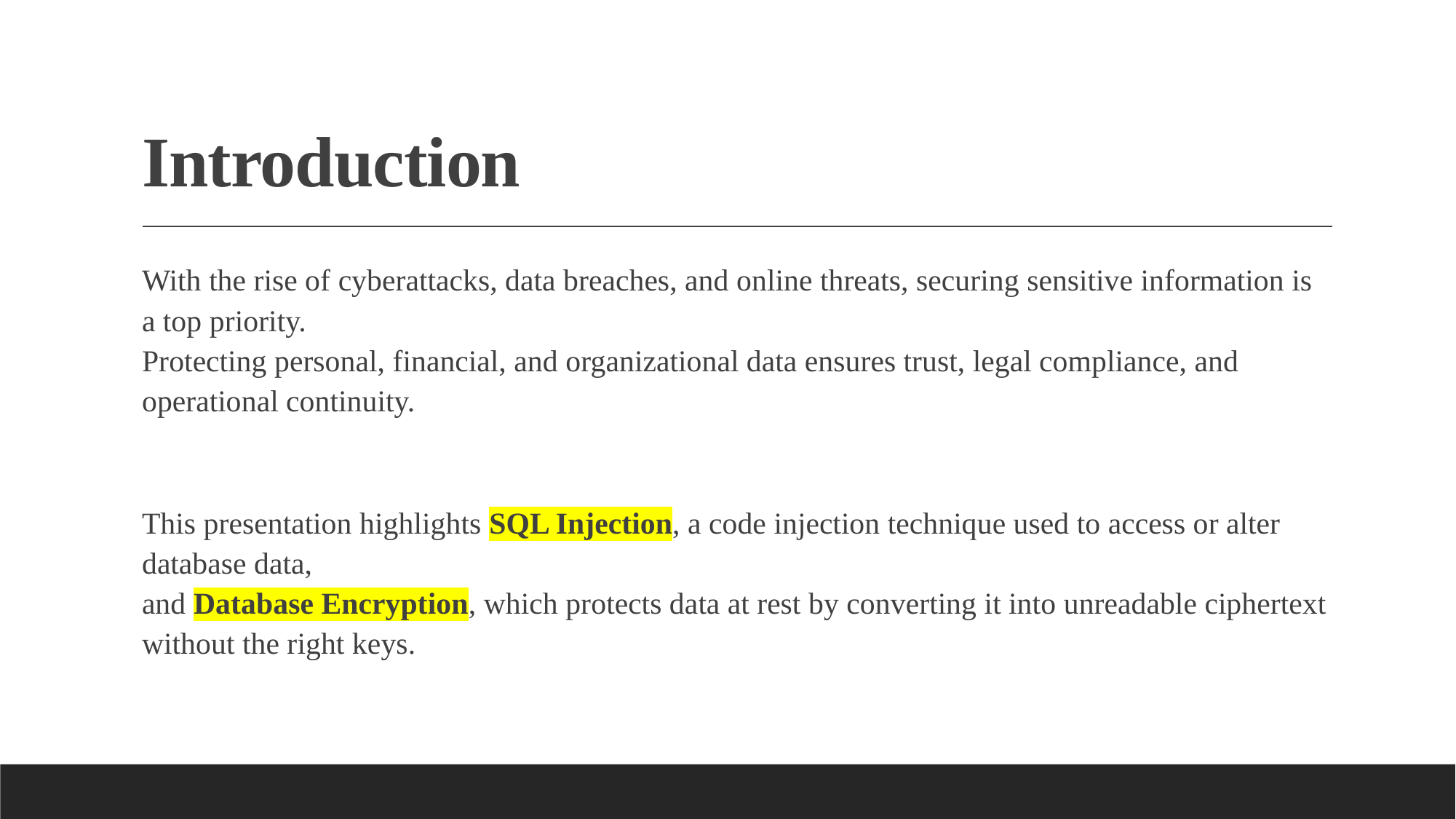

# Introduction
With the rise of cyberattacks, data breaches, and online threats, securing sensitive information is a top priority.
Protecting personal, financial, and organizational data ensures trust, legal compliance, and operational continuity.

This presentation highlights SQL Injection, a code injection technique used to access or alter database data,
and Database Encryption, which protects data at rest by converting it into unreadable ciphertext without the right keys.